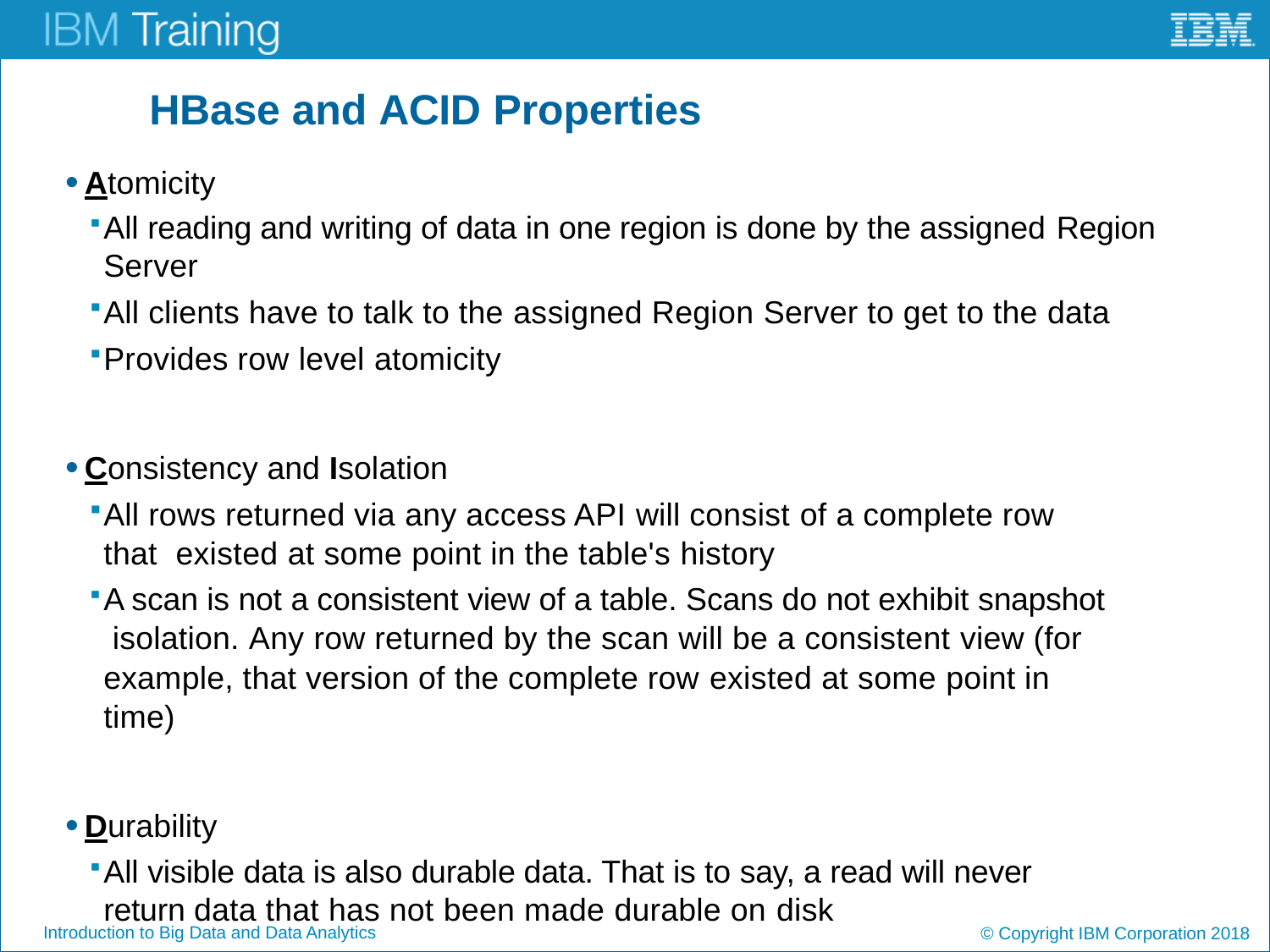

# HBase and ACID Properties
Atomicity
All reading and writing of data in one region is done by the assigned Region Server
All clients have to talk to the assigned Region Server to get to the data
Provides row level atomicity

Consistency and Isolation
All rows returned via any access API will consist of a complete row that  existed at some point in the table's history
A scan is not a consistent view of a table. Scans do not exhibit snapshot  isolation. Any row returned by the scan will be a consistent view (for  example, that version of the complete row existed at some point in time)

Durability
All visible data is also durable data. That is to say, a read will never return data that has not been made durable on disk